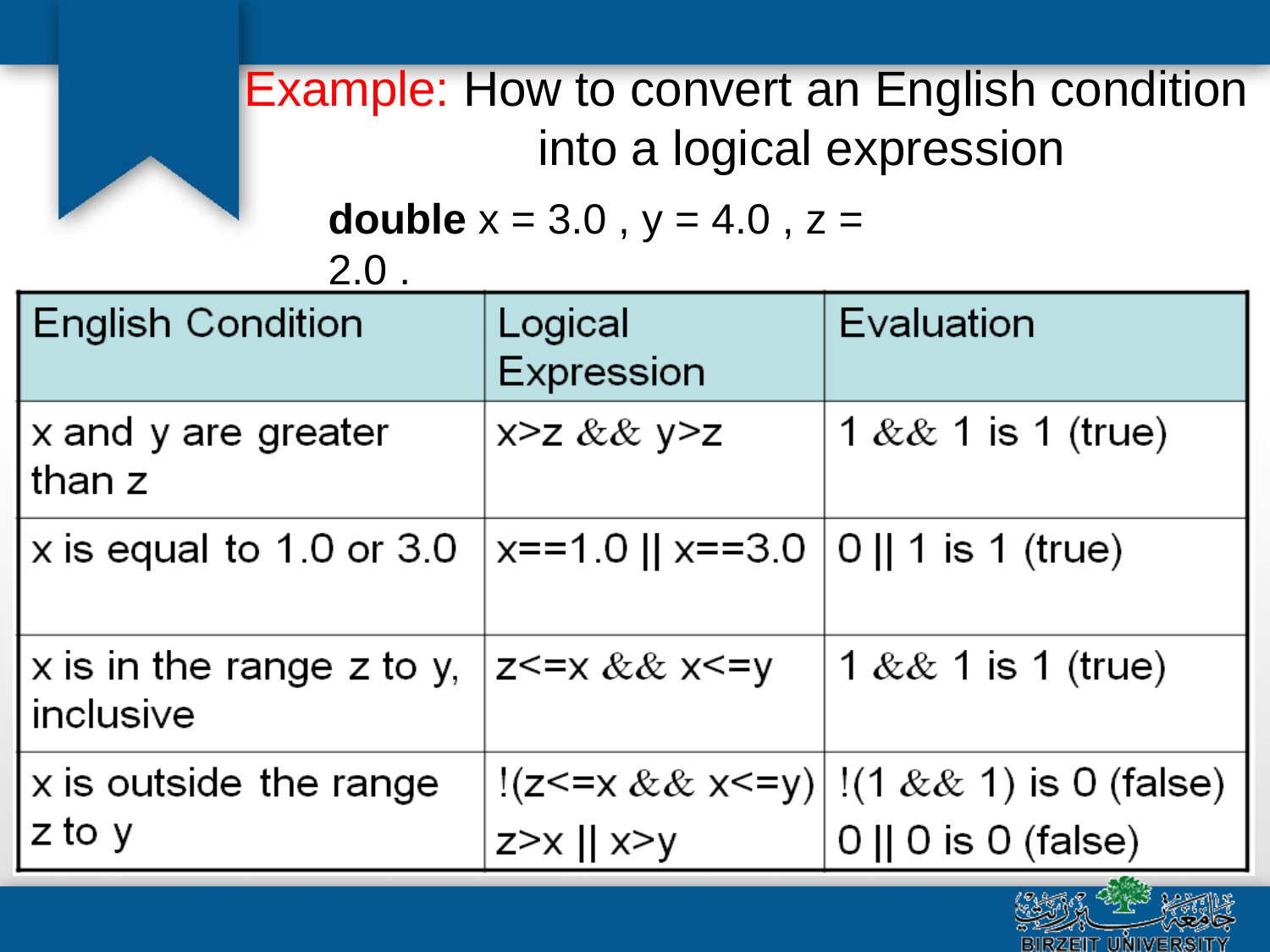

# Example: How to convert an English condition  into a logical expression
double x = 3.0 , y = 4.0 , z = 2.0 .